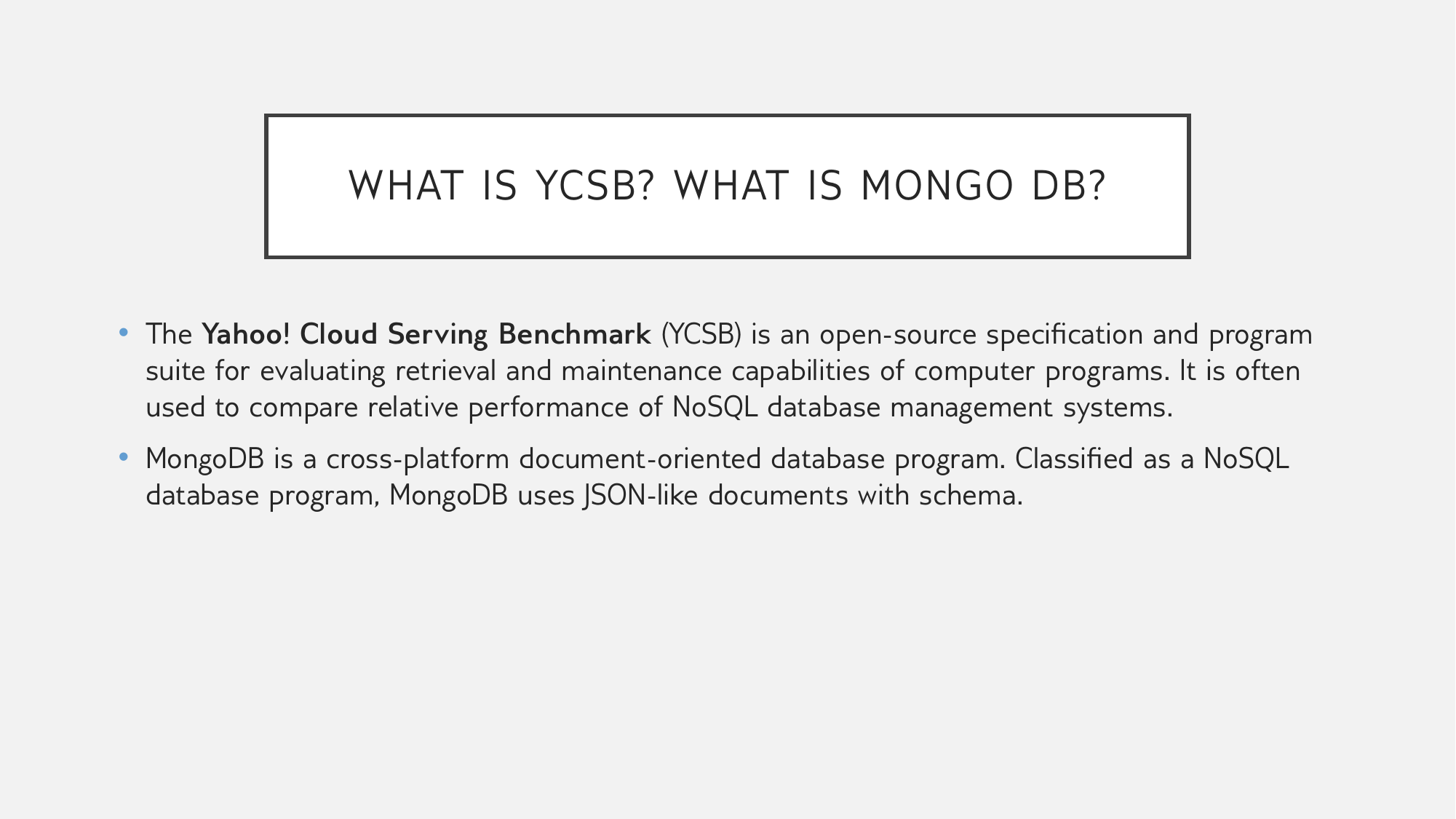

# What is YCSB? What IS MONGO DB?
The Yahoo! Cloud Serving Benchmark (YCSB) is an open-source specification and program suite for evaluating retrieval and maintenance capabilities of computer programs. It is often used to compare relative performance of NoSQL database management systems.
MongoDB is a cross-platform document-oriented database program. Classified as a NoSQL database program, MongoDB uses JSON-like documents with schema.